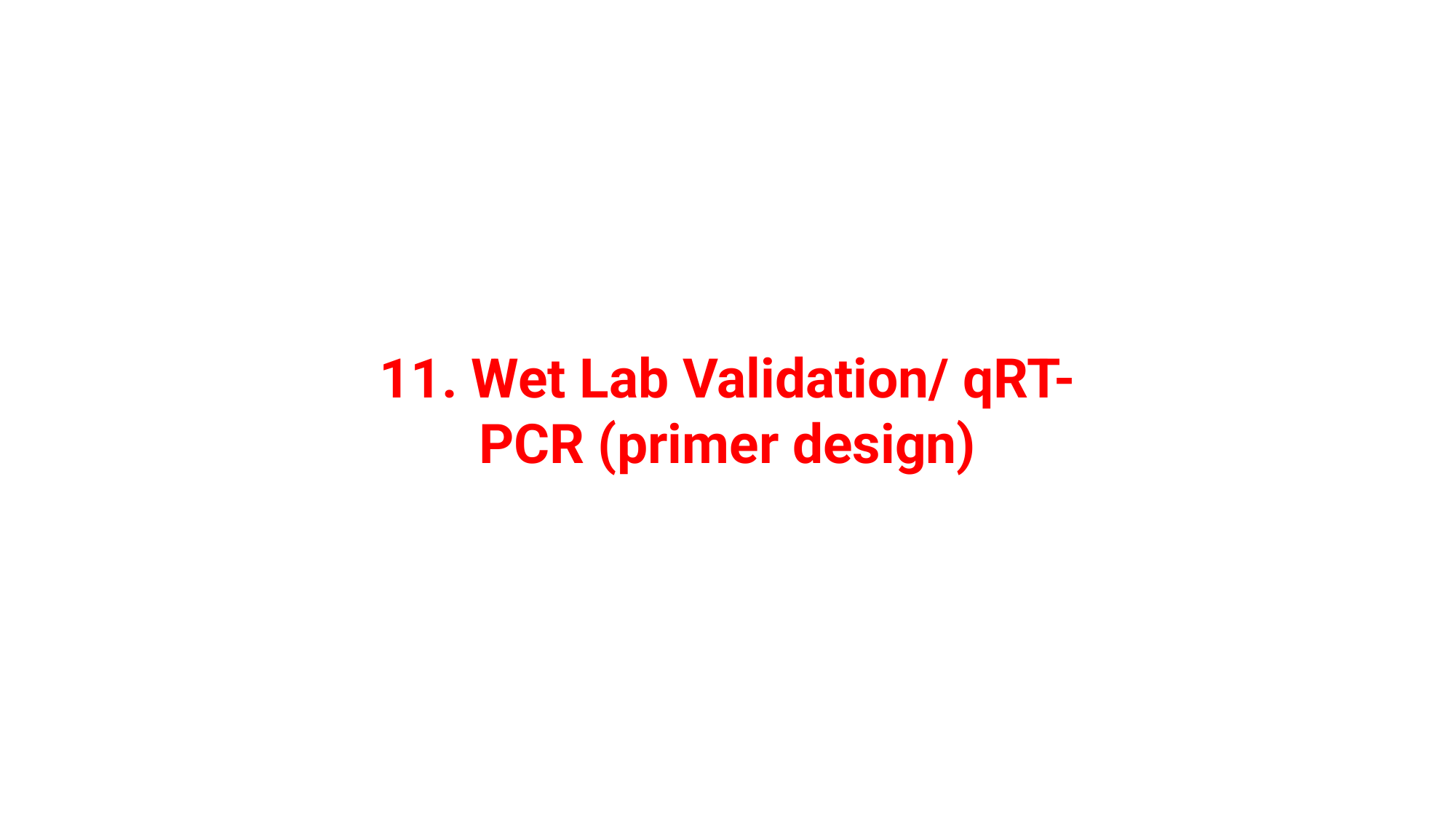

11. Wet Lab Validation/ qRT-PCR (primer design)